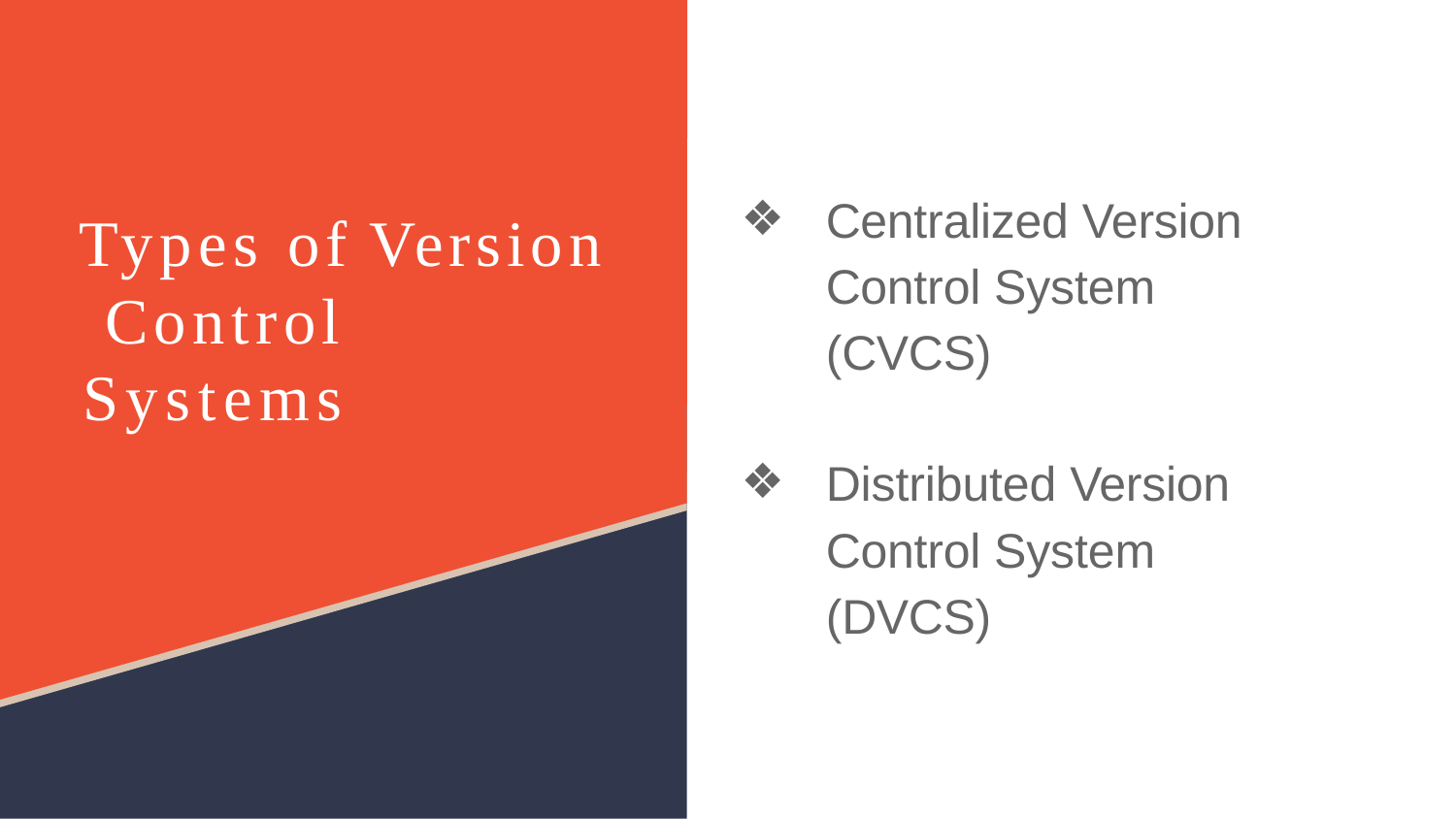

Centralized Version  Control System (CVCS)
Types of Version  Control Systems
Distributed Version  Control System (DVCS)